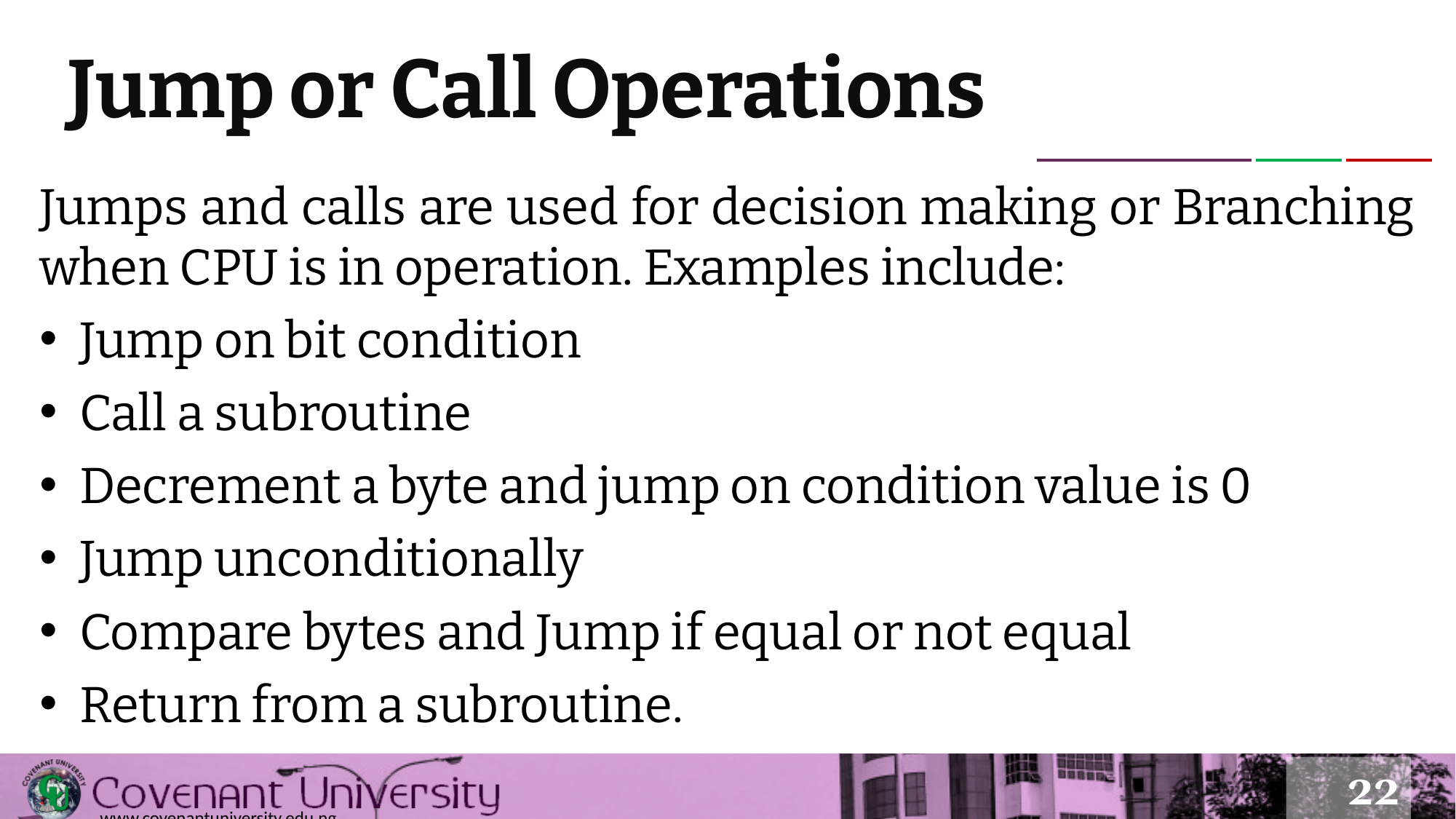

# Jump or Call Operations
Jumps and calls are used for decision making or Branching when CPU is in operation. Examples include:
Jump on bit condition
Call a subroutine
Decrement a byte and jump on condition value is 0
Jump unconditionally
Compare bytes and Jump if equal or not equal
Return from a subroutine.